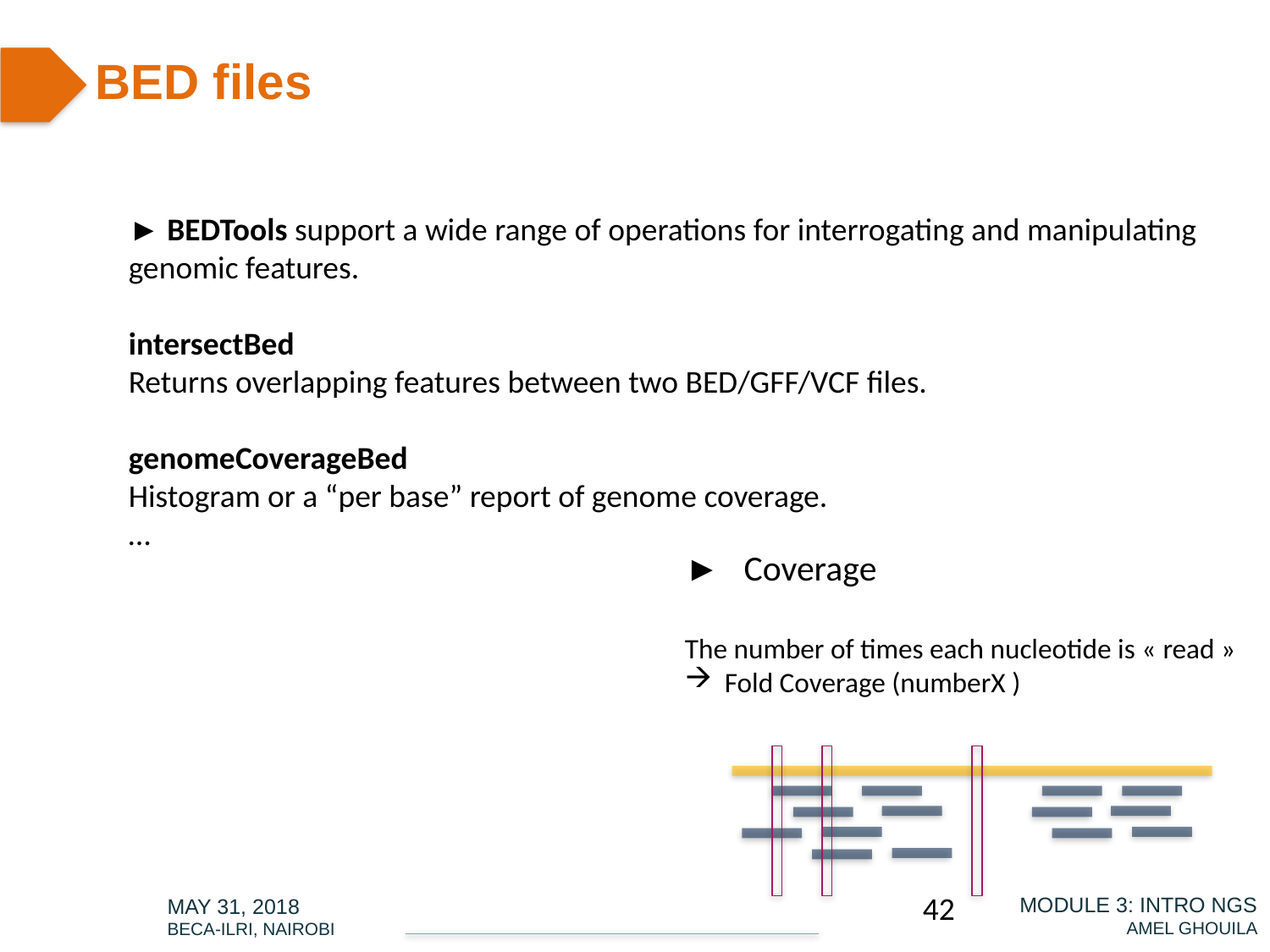

BED Format
BED files

► BEDTools support a wide range of operations for interrogating and manipulating genomic features.

intersectBed
Returns overlapping features between two BED/GFF/VCF files.

genomeCoverageBed
Histogram or a “per base” report of genome coverage.
…

►   Coverage

The number of times each nucleotide is « read »
Fold Coverage (numberX )

42